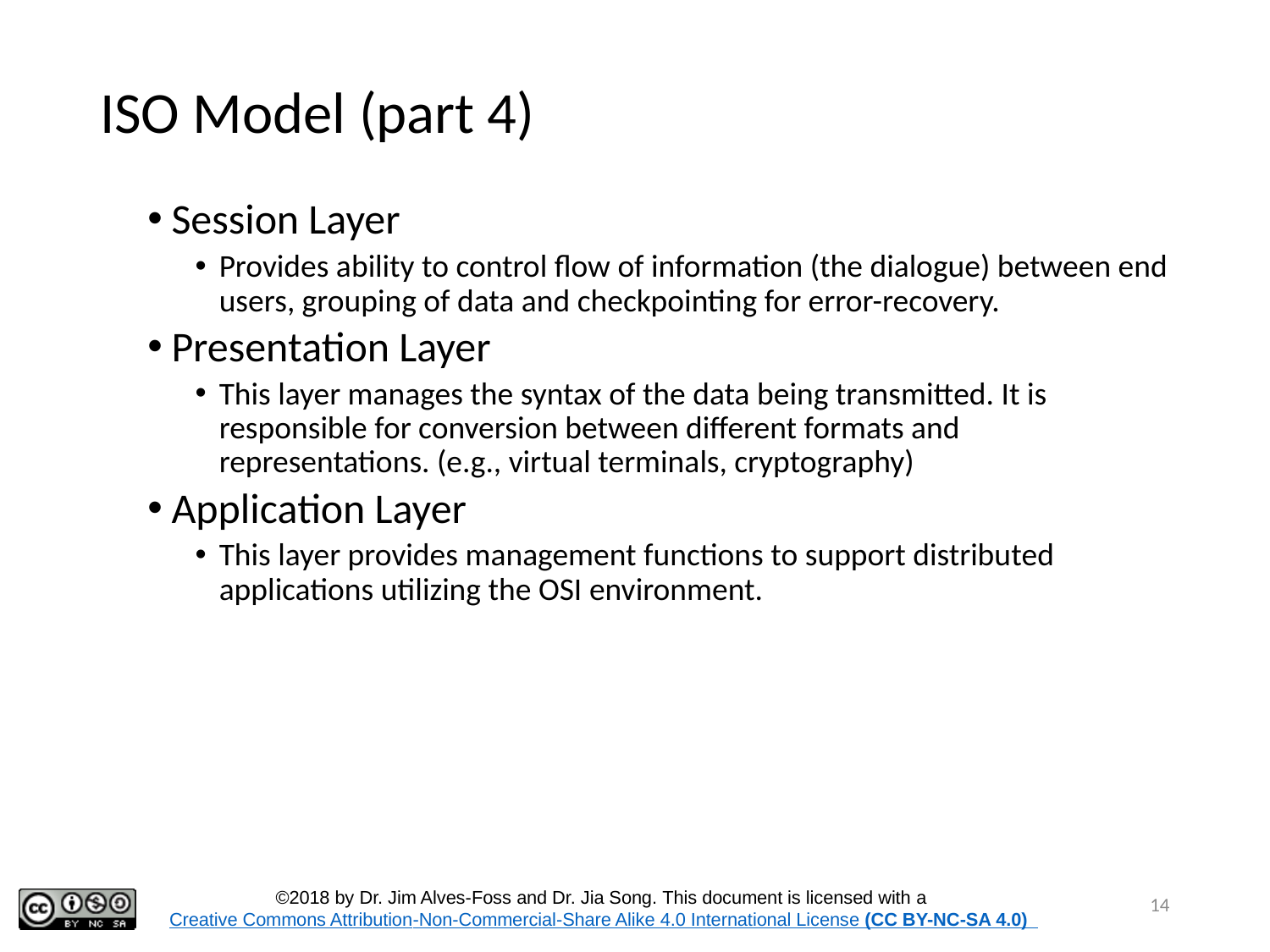

# ISO Model (part 4)
Session Layer
Provides ability to control flow of information (the dialogue) between end users, grouping of data and checkpointing for error-recovery.
Presentation Layer
This layer manages the syntax of the data being transmitted. It is responsible for conversion between different formats and representations. (e.g., virtual terminals, cryptography)
Application Layer
This layer provides management functions to support distributed applications utilizing the OSI environment.
14